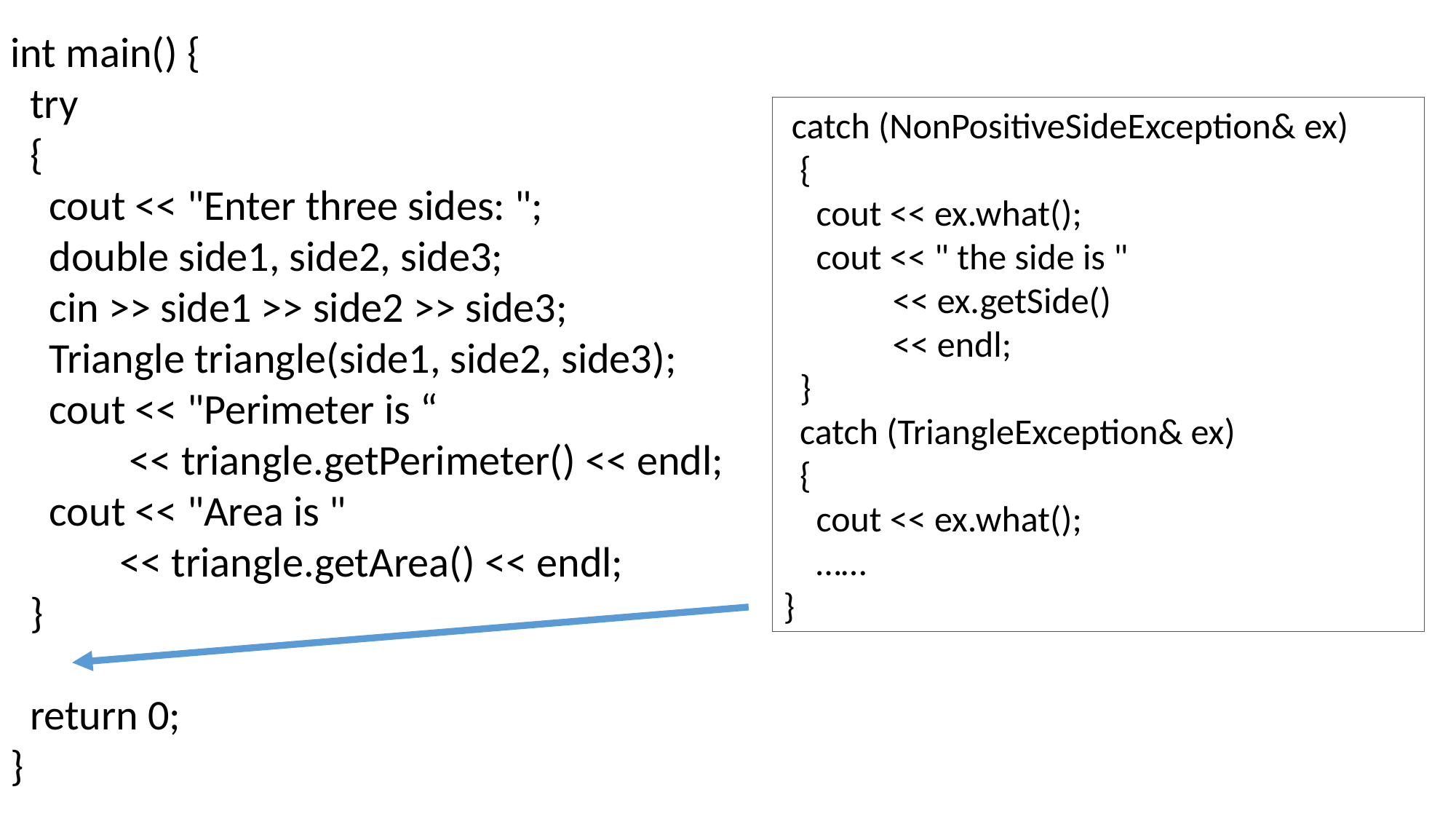

int main() {
  try
  {
    cout << "Enter three sides: ";
    double side1, side2, side3;
    cin >> side1 >> side2 >> side3;
    Triangle triangle(side1, side2, side3);
    cout << "Perimeter is “
	 << triangle.getPerimeter() << endl;
    cout << "Area is "
	<< triangle.getArea() << endl;
  }

  return 0;
}
 catch (NonPositiveSideException& ex)
  {
    cout << ex.what();
    cout << " the side is "
	<< ex.getSide()
	<< endl;
  }
  catch (TriangleException& ex)
  {
    cout << ex.what();
    ……
}